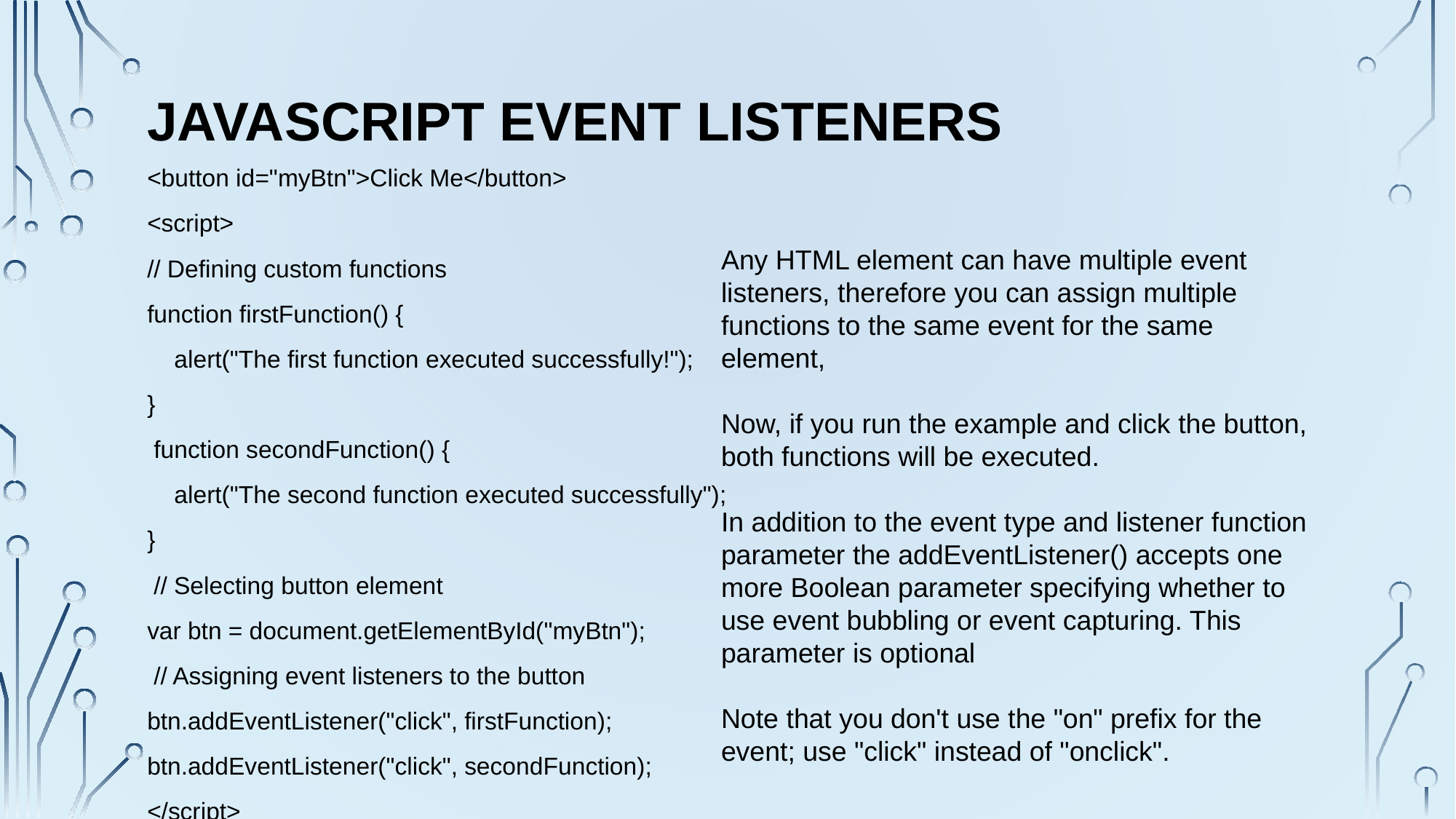

# JavaScript Event Listeners
<button id="myBtn">Click Me</button>
<script>
// Defining custom functions
function firstFunction() {
    alert("The first function executed successfully!");
}
 function secondFunction() {
    alert("The second function executed successfully");
}
 // Selecting button element
var btn = document.getElementById("myBtn");
 // Assigning event listeners to the button
btn.addEventListener("click", firstFunction);
btn.addEventListener("click", secondFunction);
</script>
Any HTML element can have multiple event listeners, therefore you can assign multiple functions to the same event for the same element,

Now, if you run the example and click the button, both functions will be executed.

In addition to the event type and listener function parameter the addEventListener() accepts one more Boolean parameter specifying whether to use event bubbling or event capturing. This parameter is optional

Note that you don't use the "on" prefix for the event; use "click" instead of "onclick".